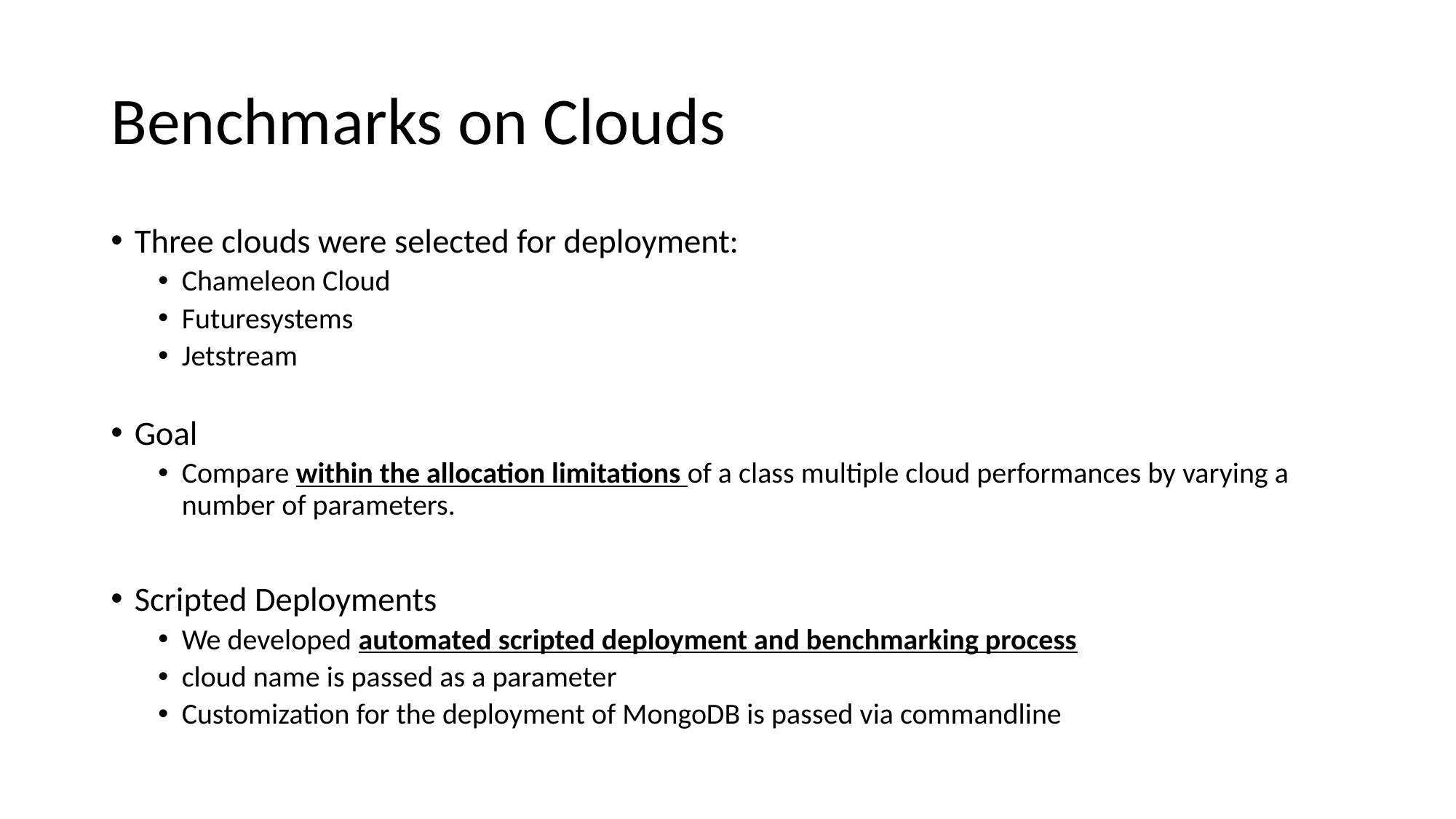

# Benchmarks on Clouds
Three clouds were selected for deployment:
Chameleon Cloud
Futuresystems
Jetstream
Goal
Compare within the allocation limitations of a class multiple cloud performances by varying a number of parameters.

Scripted Deployments
We developed automated scripted deployment and benchmarking process
cloud name is passed as a parameter
Customization for the deployment of MongoDB is passed via commandline